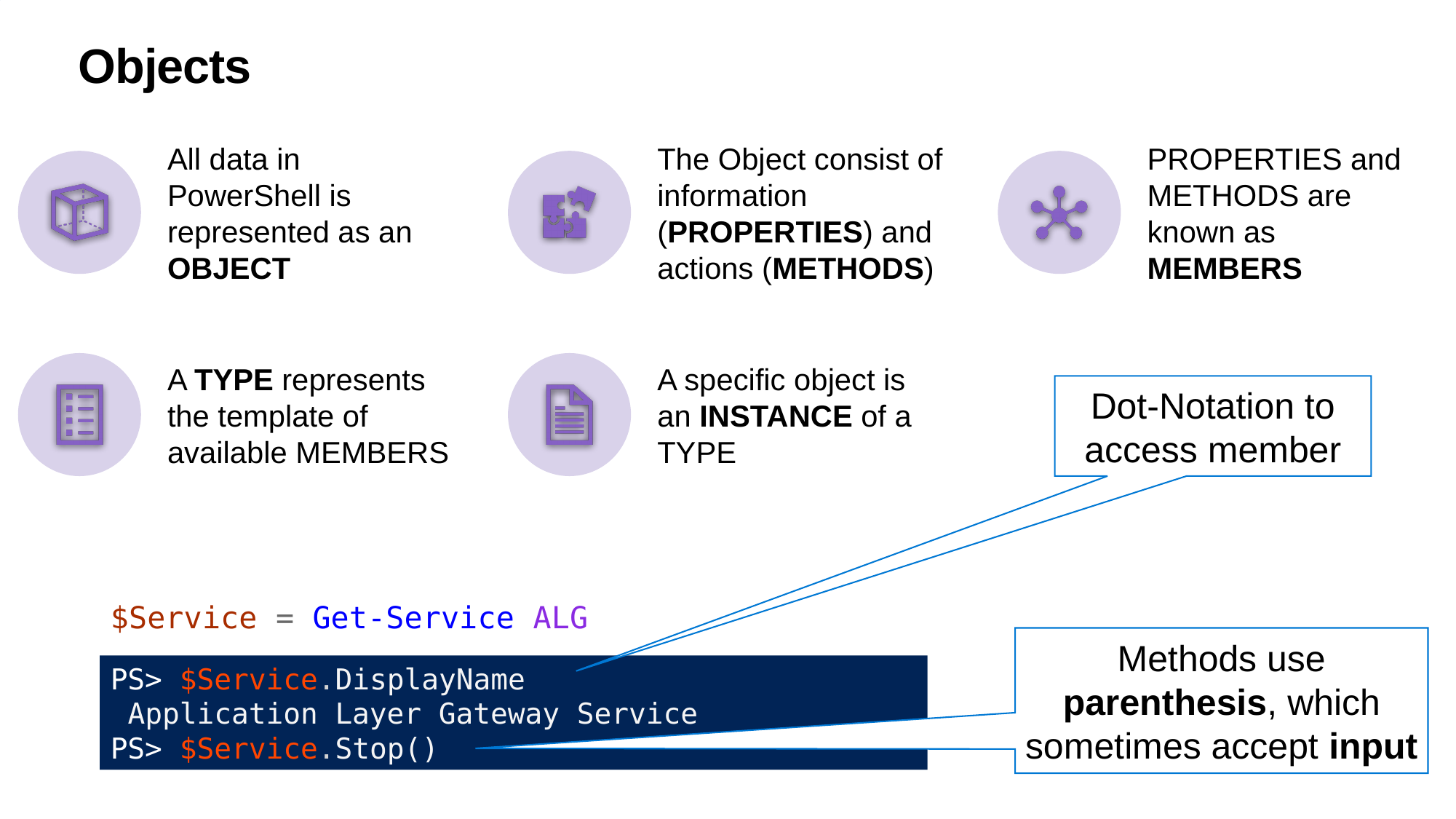

# Objects
All data in PowerShell is represented as an OBJECT
The Object consist of information (PROPERTIES) and actions (METHODS)
PROPERTIES and METHODS are known as MEMBERS
A TYPE represents the template of available MEMBERS
A specific object is an INSTANCE of a TYPE
Dot-Notation to access member
$Service = Get-Service ALG
Methods use parenthesis, which sometimes accept input
PS> $Service.DisplayName
 Application Layer Gateway Service
PS> $Service.Stop()